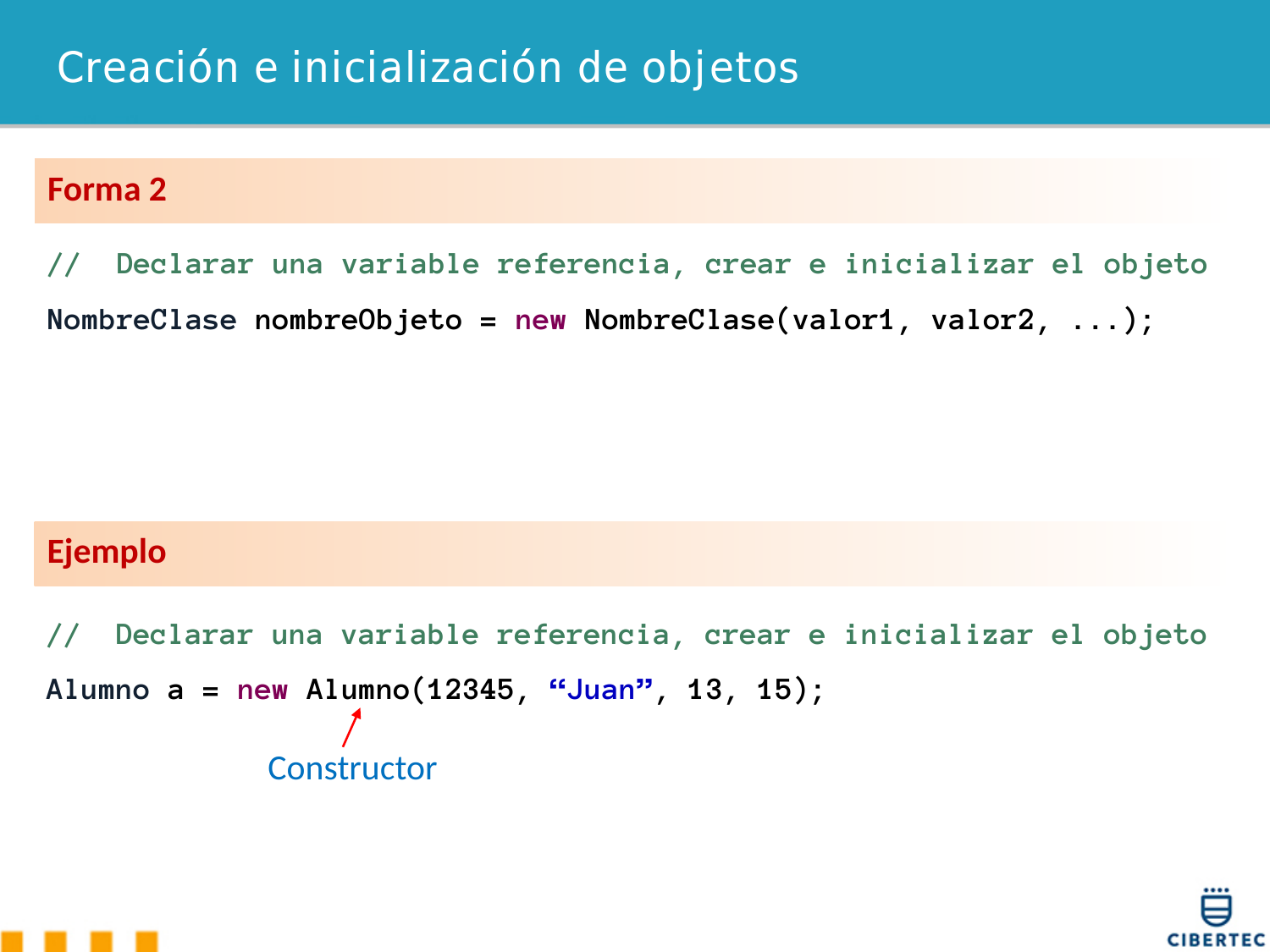

# Creación e inicialización de objetos
Forma 2

//  Declarar una variable referencia, crear e inicializar el objeto
NombreClase nombreObjeto = new NombreClase(valor1, valor2, ...);
Ejemplo

//  Declarar una variable referencia, crear e inicializar el objeto
Alumno a = new Alumno(12345, “Juan”, 13, 15);
Constructor